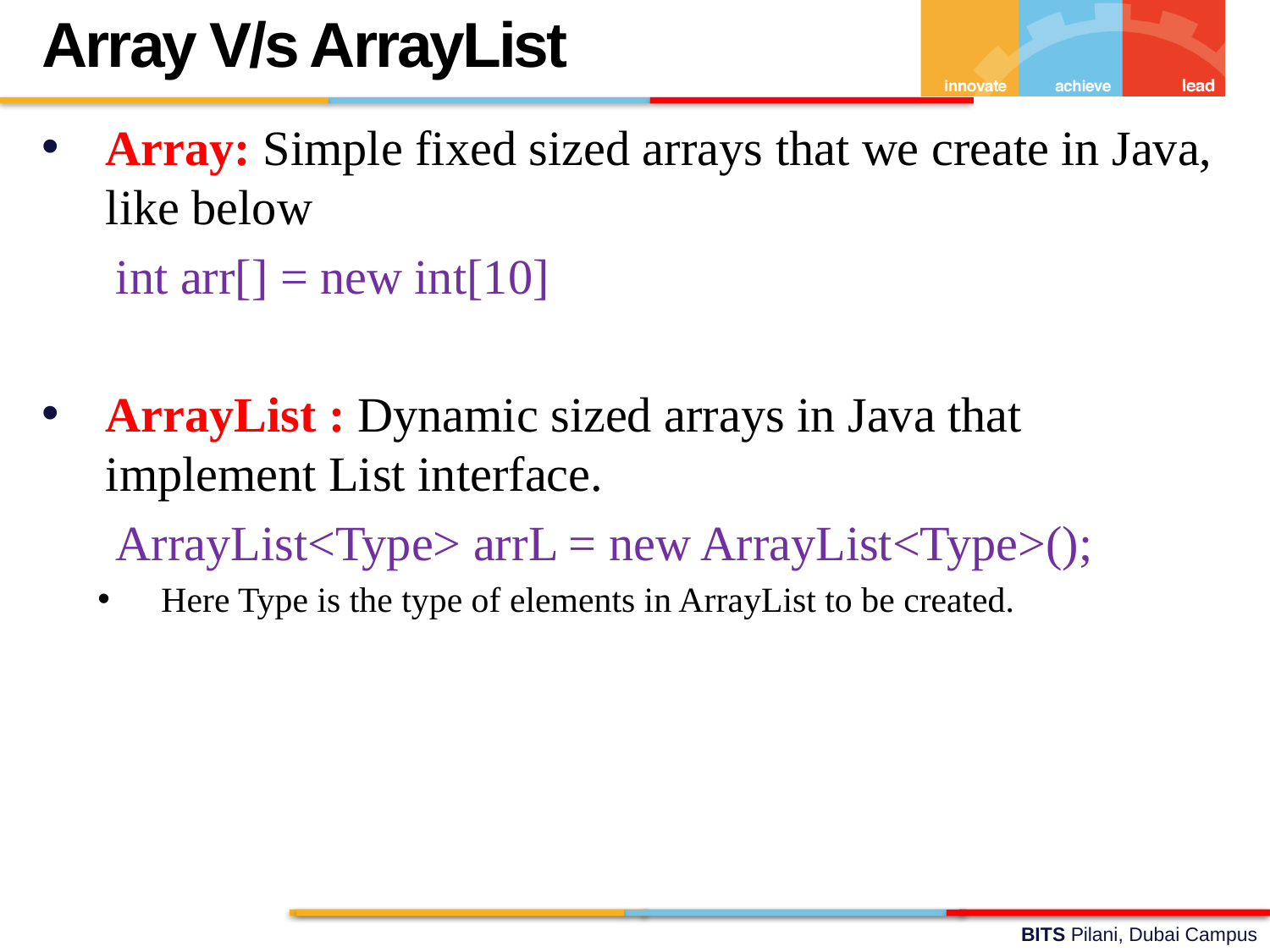

Array V/s ArrayList
Array: Simple fixed sized arrays that we create in Java, like below
      int arr[] = new int[10]

ArrayList : Dynamic sized arrays in Java that implement List interface.
      ArrayList<Type> arrL = new ArrayList<Type>();
Here Type is the type of elements in ArrayList to be created.